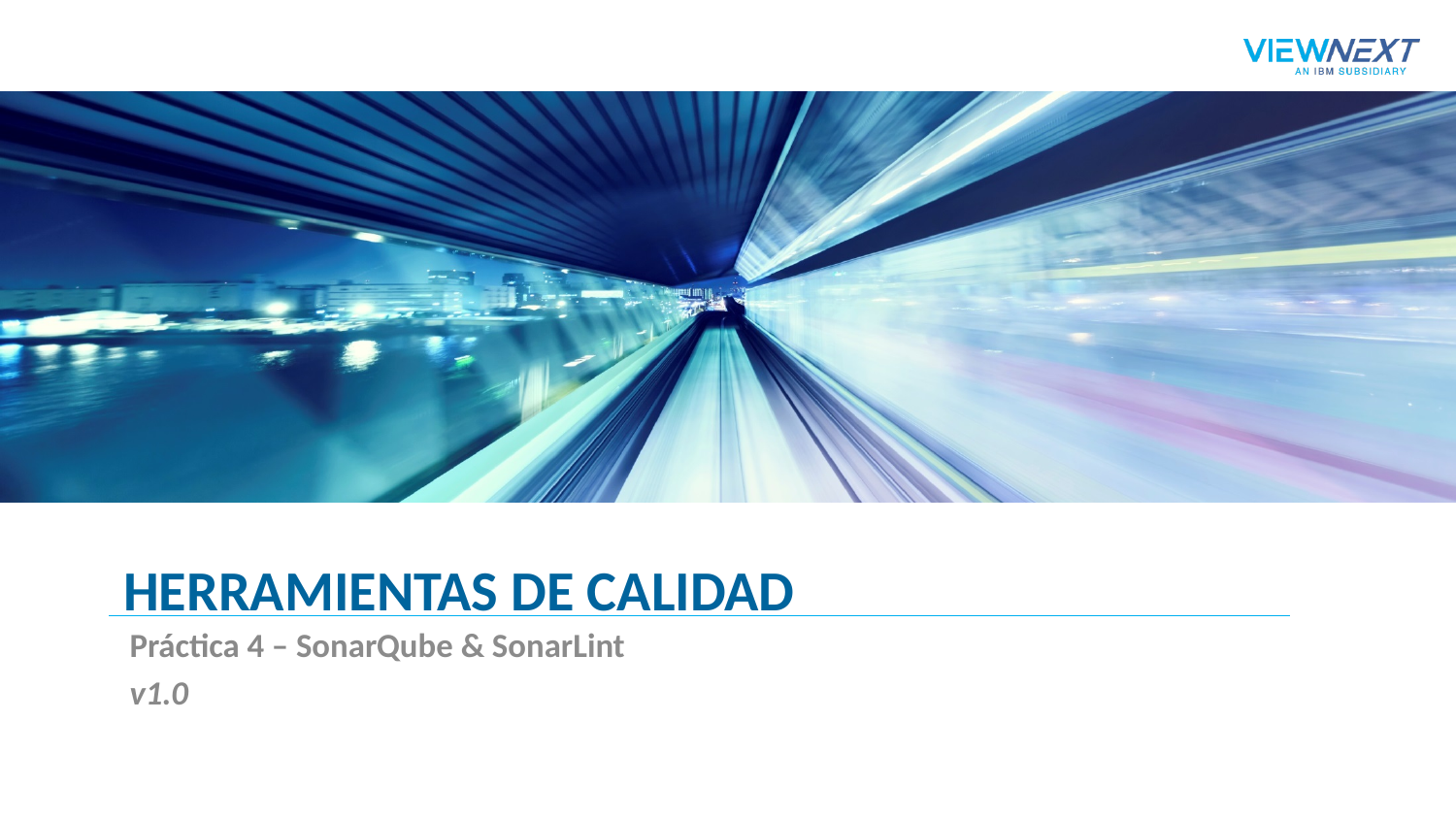

# Herramientas de calidad
Práctica 4 – SonarQube & SonarLint
v1.0
© Copyright VIEWNEXT 2017
1